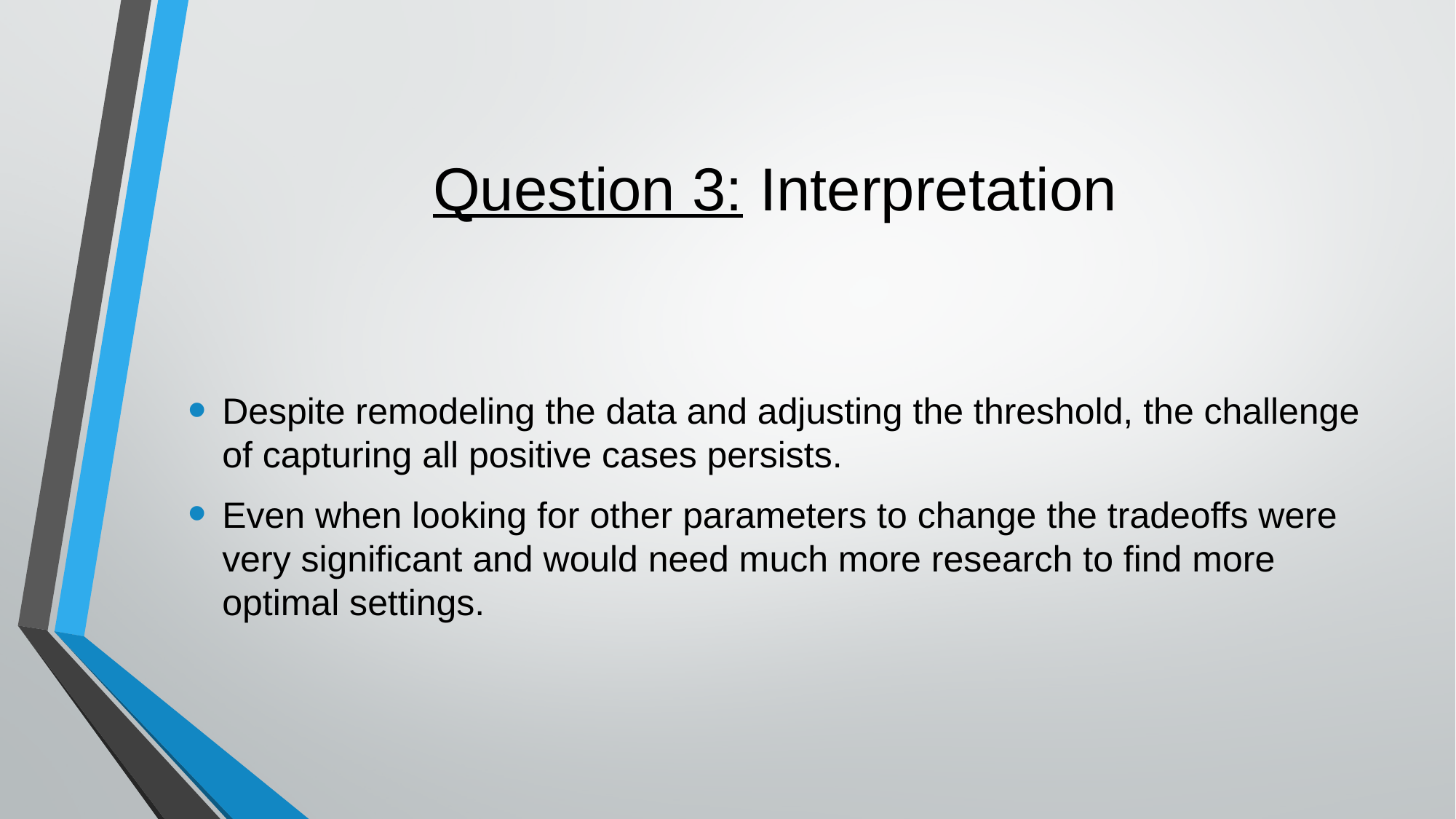

# Question 3: Interpretation
Despite remodeling the data and adjusting the threshold, the challenge of capturing all positive cases persists.
Even when looking for other parameters to change the tradeoffs were very significant and would need much more research to find more optimal settings.